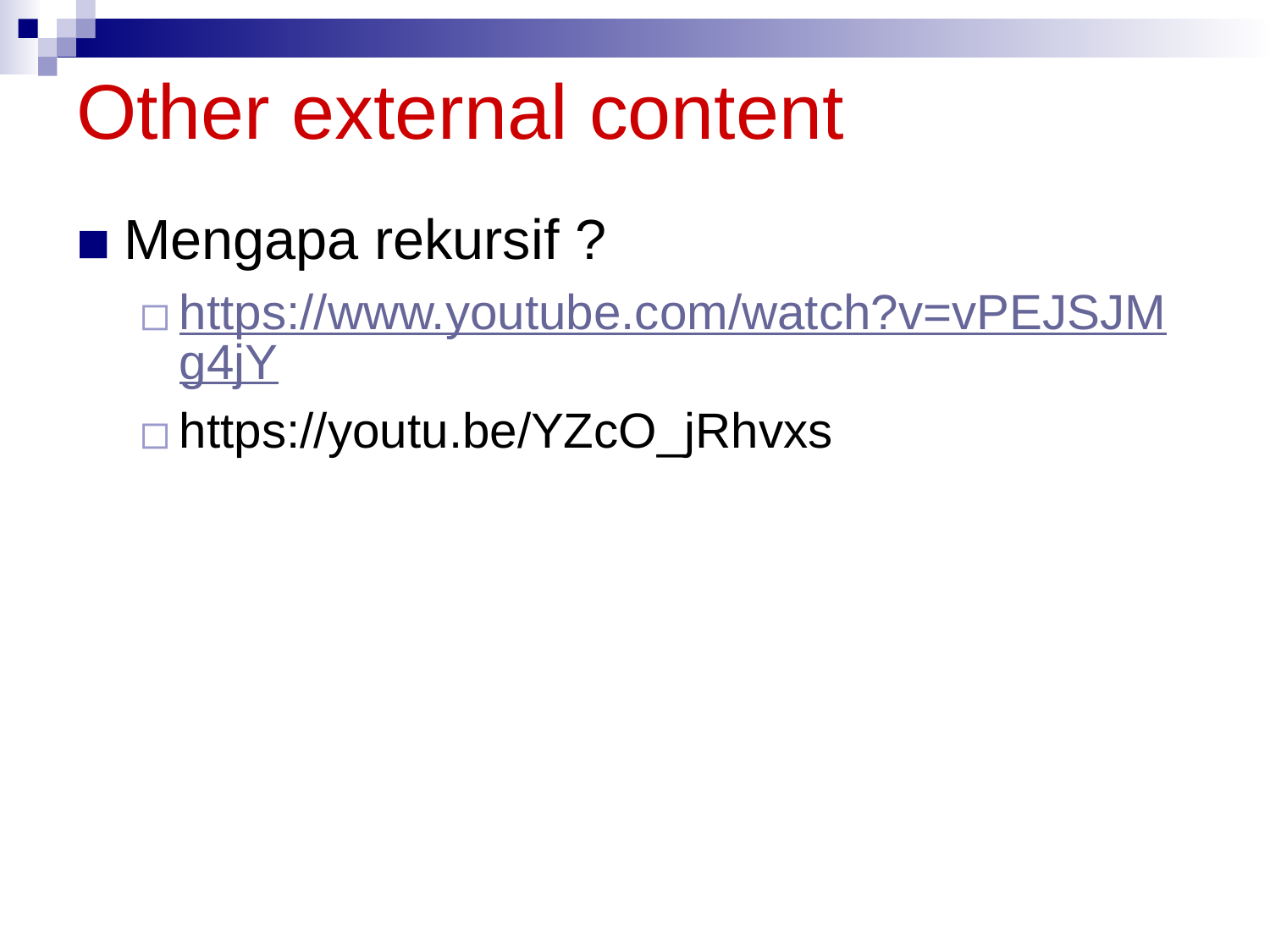

# Other external content
Mengapa rekursif ?
https://www.youtube.com/watch?v=vPEJSJMg4jY
https://youtu.be/YZcO_jRhvxs